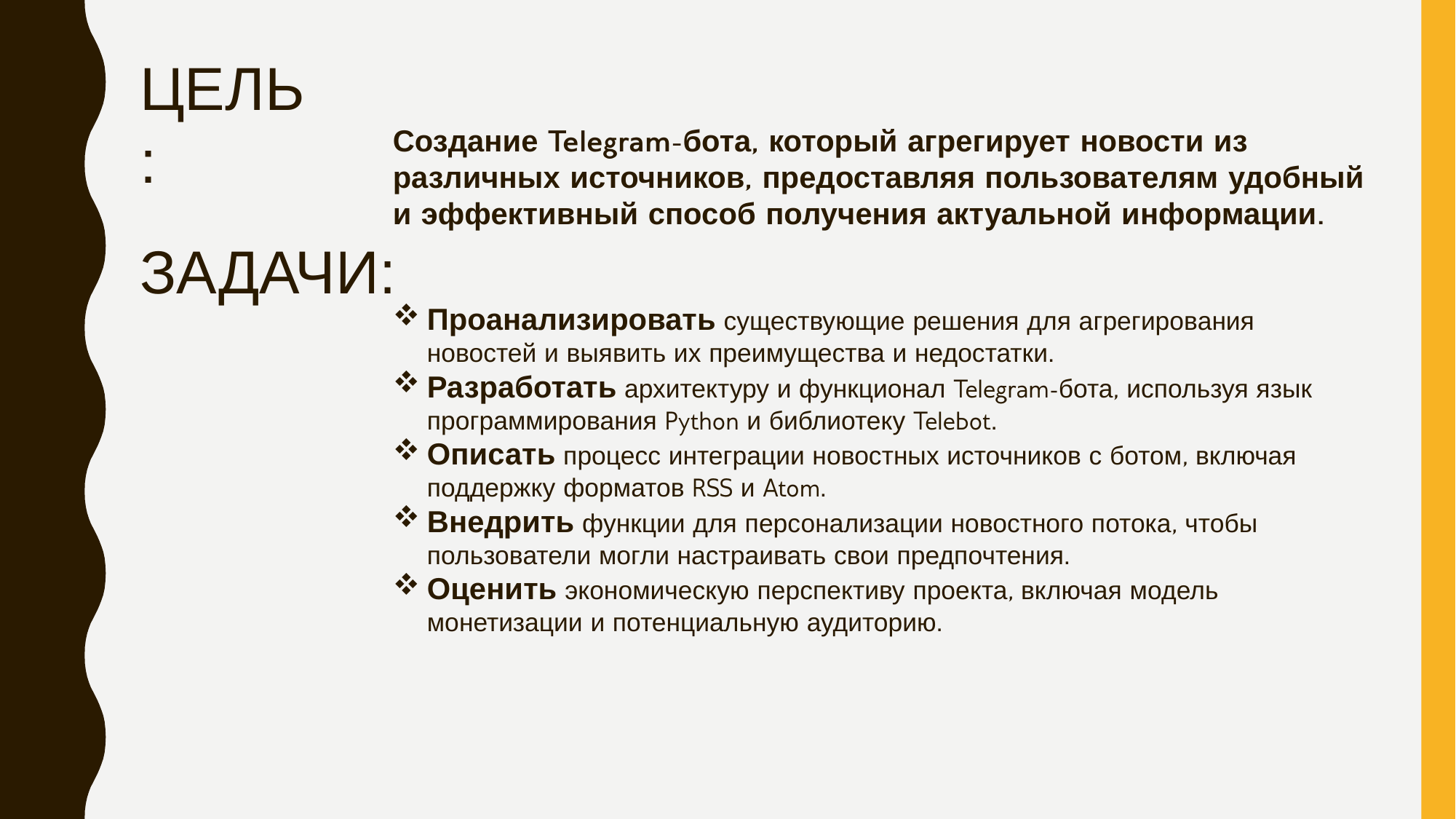

ЦЕЛЬ:
Создание Telegram-бота, который агрегирует новости из различных источников, предоставляя пользователям удобный и эффективный способ получения актуальной информации.

ЗАДАЧИ:
Проанализировать существующие решения для агрегирования новостей и выявить их преимущества и недостатки.
Разработать архитектуру и функционал Telegram-бота, используя язык программирования Python и библиотеку Telebot.
Описать процесс интеграции новостных источников с ботом, включая поддержку форматов RSS и Atom.
Внедрить функции для персонализации новостного потока, чтобы пользователи могли настраивать свои предпочтения.
Оценить экономическую перспективу проекта, включая модель монетизации и потенциальную аудиторию.